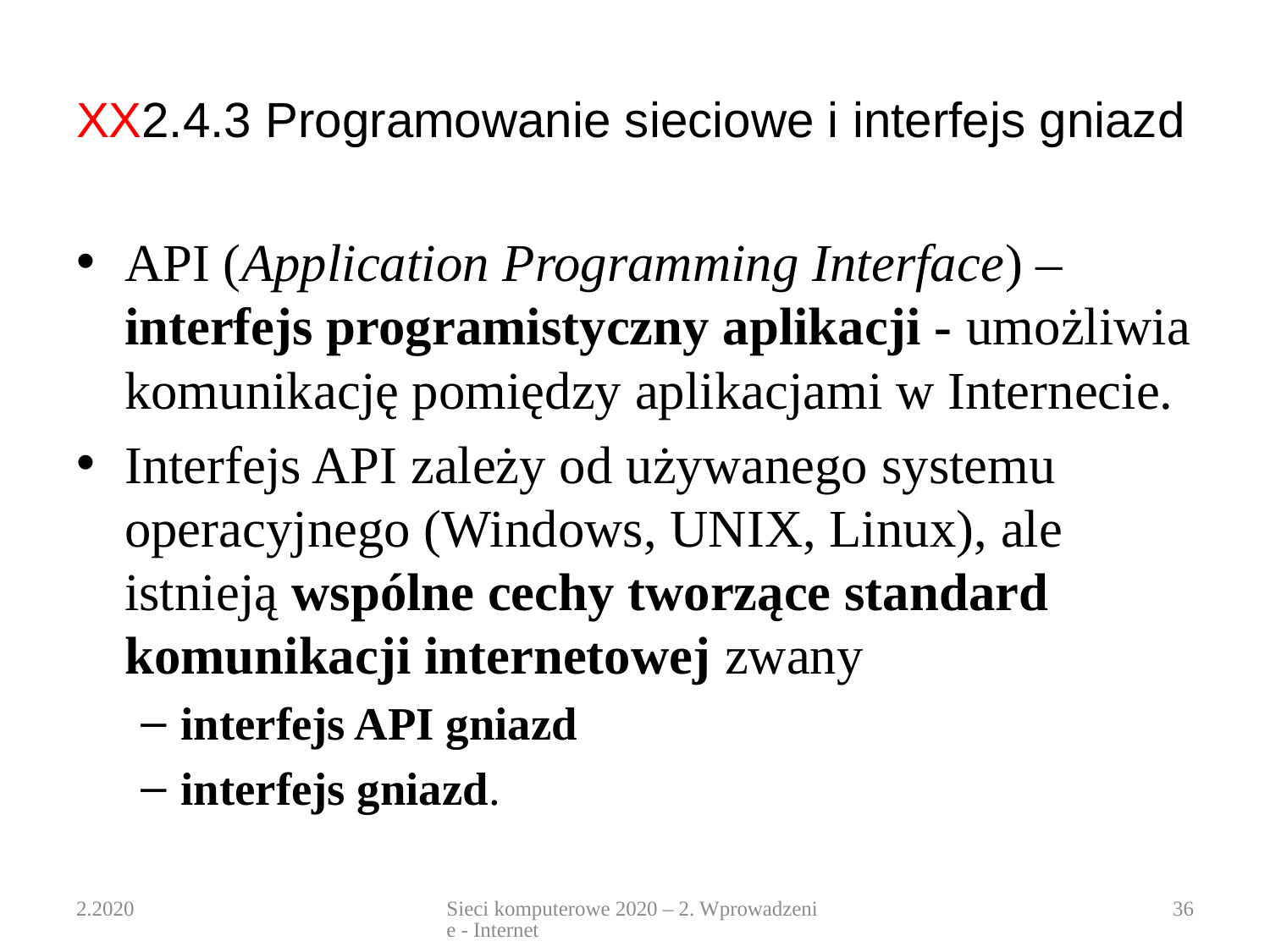

# XX2.4.3 Programowanie sieciowe i interfejs gniazd
API (Application Programming Interface) – interfejs programistyczny aplikacji - umożliwia komunikację pomiędzy aplikacjami w Internecie.
Interfejs API zależy od używanego systemu operacyjnego (Windows, UNIX, Linux), ale istnieją wspólne cechy tworzące standard komunikacji internetowej zwany
interfejs API gniazd
interfejs gniazd.

2.2020
Sieci komputerowe 2020 – 2. Wprowadzenie - Internet
36